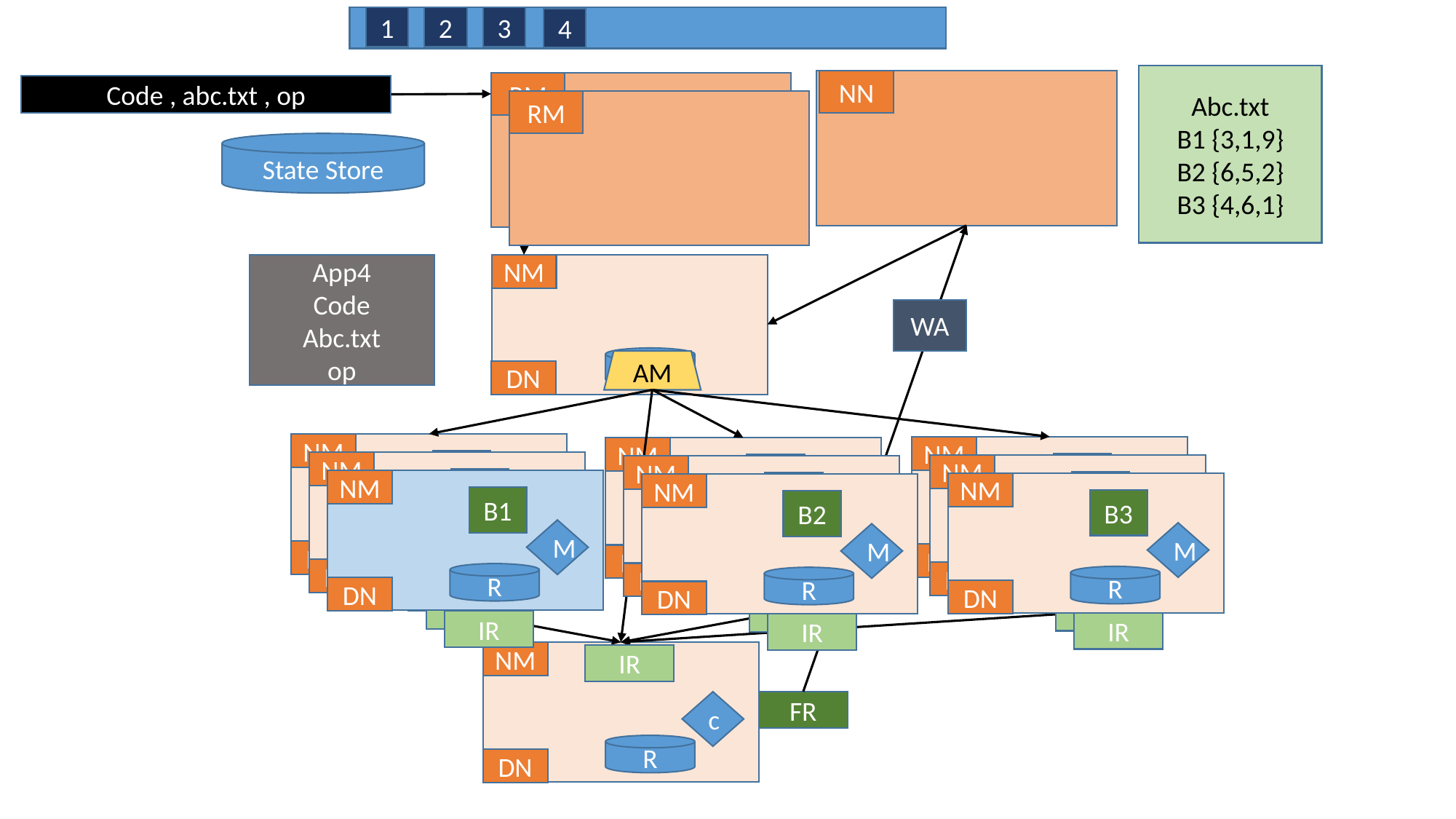

1
2
3
4
Abc.txt
B1 {3,1,9}
B2 {6,5,2}
B3 {4,6,1}

NN

RM
Code , abc.txt , op

RM

State Store

App4
Code
Abc.txt
op

NM
WA
R
AM
DN

NM

NM

NM
B1

NM
B3
B2

NM

NM
B1

NM
B3
B2

NM

NM
M
M
B1
M
B3
B2
M
M
M
M
M
M
R
R
R
DN
DN
DN
R
R
R
DN
DN
DN
R
R
R
IR
IR
IR
DN
DN
DN
IR
IR
IR
IR

IR

IR

NM
IR
c
FR
R
DN